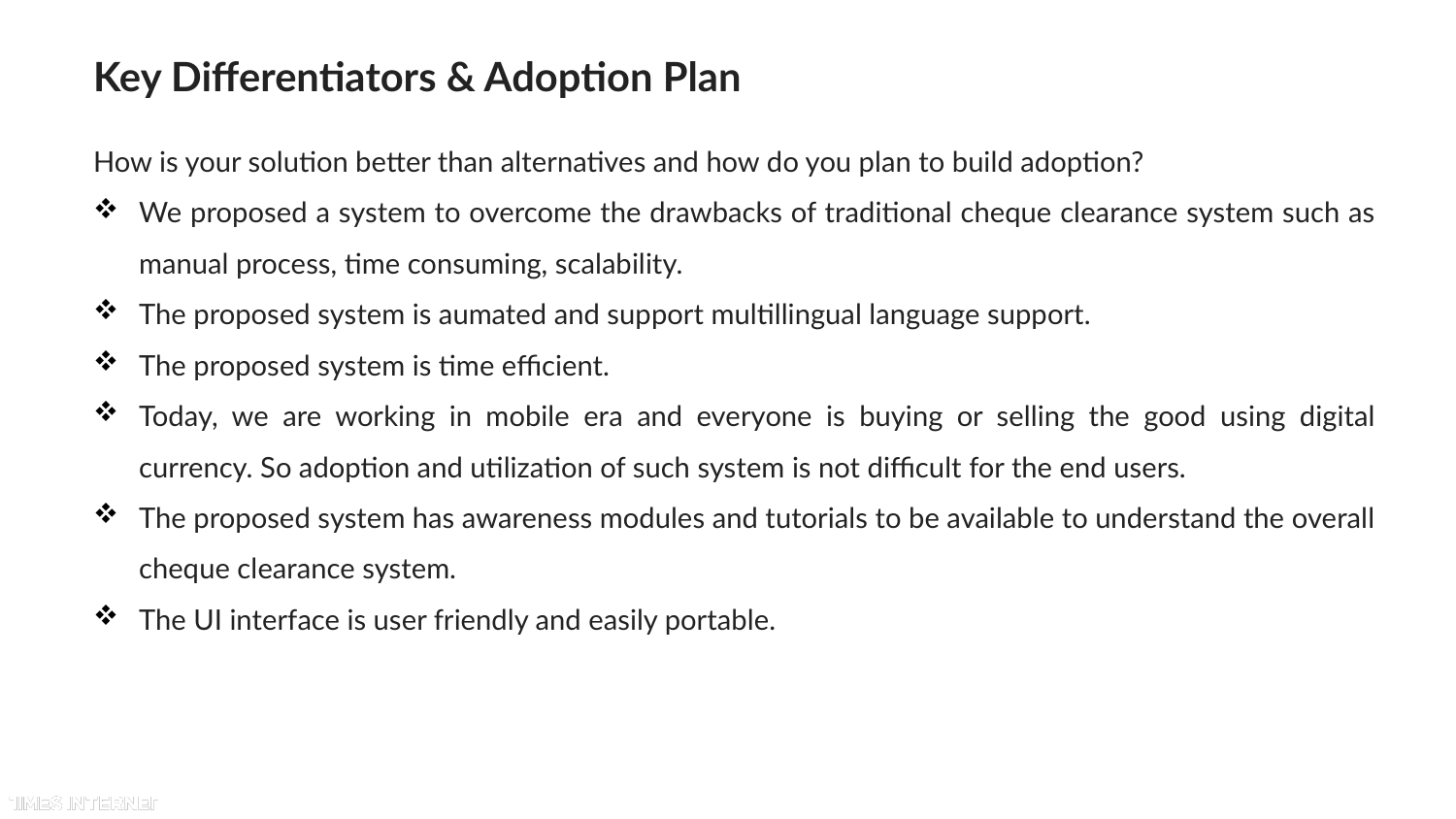

# Key Differentiators & Adoption Plan
How is your solution better than alternatives and how do you plan to build adoption?
We proposed a system to overcome the drawbacks of traditional cheque clearance system such as manual process, time consuming, scalability.
The proposed system is aumated and support multillingual language support.
The proposed system is time efficient.
Today, we are working in mobile era and everyone is buying or selling the good using digital currency. So adoption and utilization of such system is not difficult for the end users.
The proposed system has awareness modules and tutorials to be available to understand the overall cheque clearance system.
The UI interface is user friendly and easily portable.